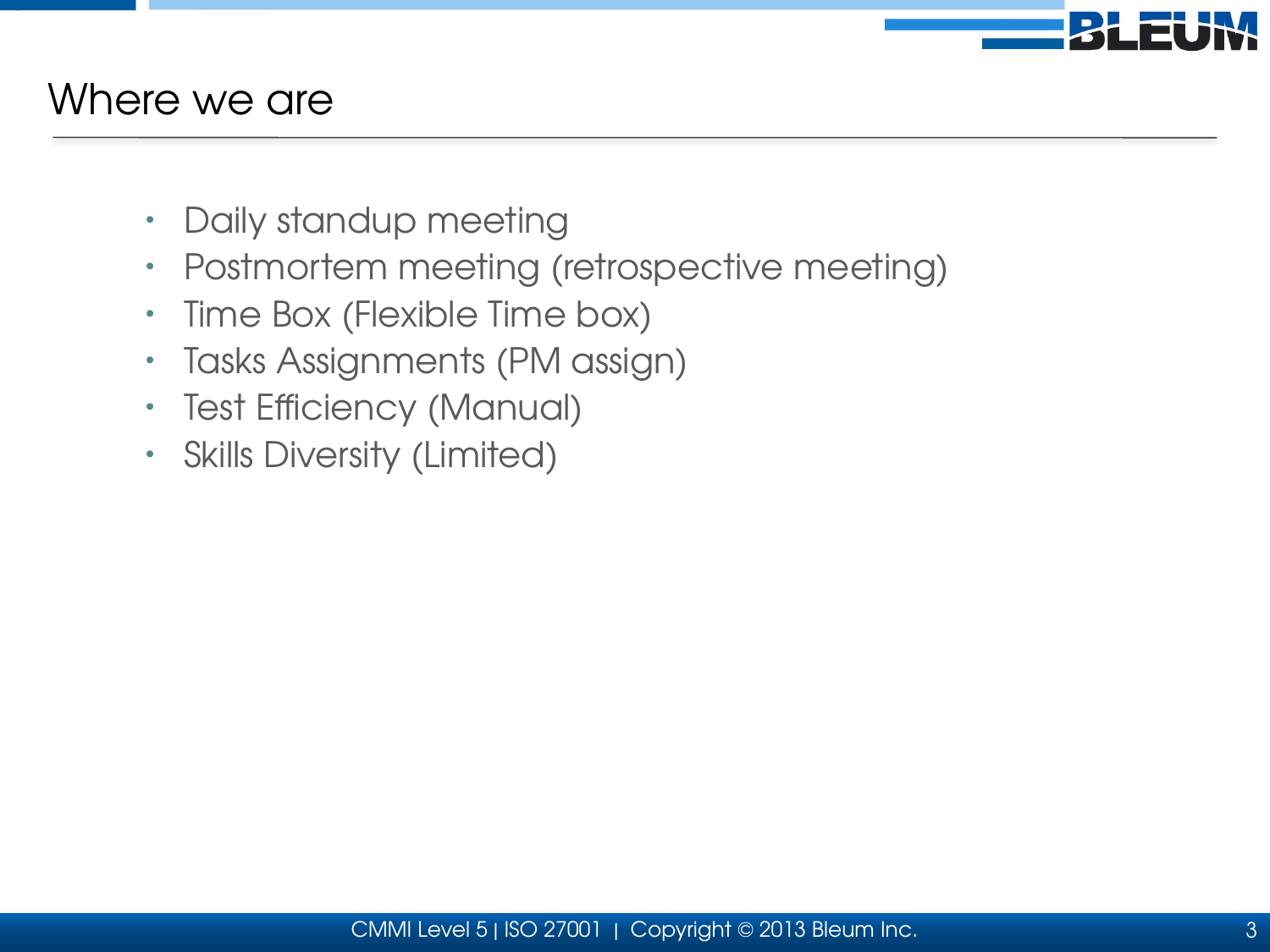

Where we are
Daily standup meeting
Postmortem meeting (retrospective meeting)
Time Box (Flexible Time box)
Tasks Assignments (PM assign)
Test Efficiency (Manual)
Skills Diversity (Limited)

3